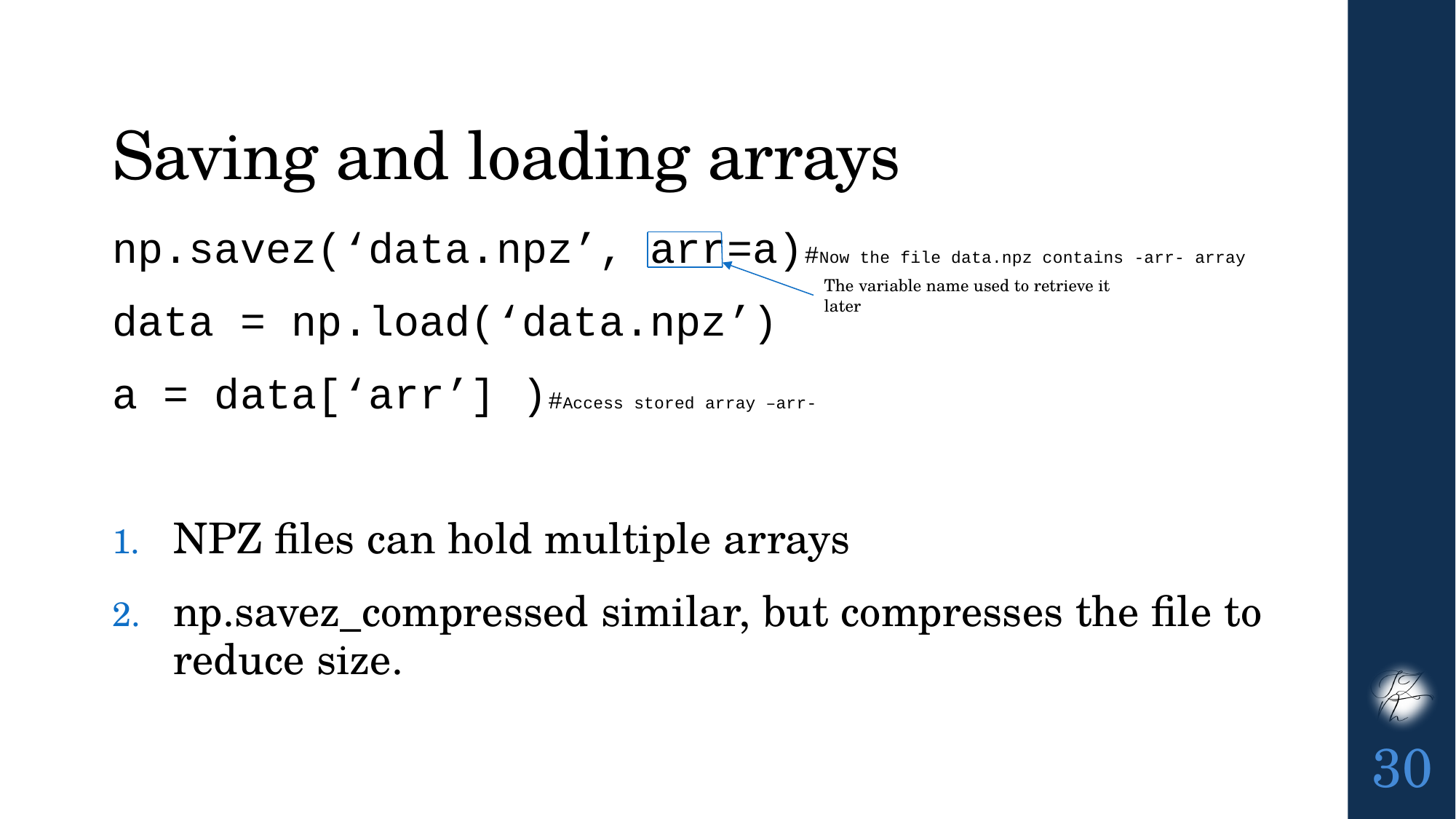

# Saving and loading arrays
np.savez(‘data.npz’, arr=a)#Now the file data.npz contains -arr- array
data = np.load(‘data.npz’)
a = data[‘arr’] )#Access stored array –arr-

NPZ files can hold multiple arrays
np.savez_compressed similar, but compresses the file to reduce size.
The variable name used to retrieve it later
30